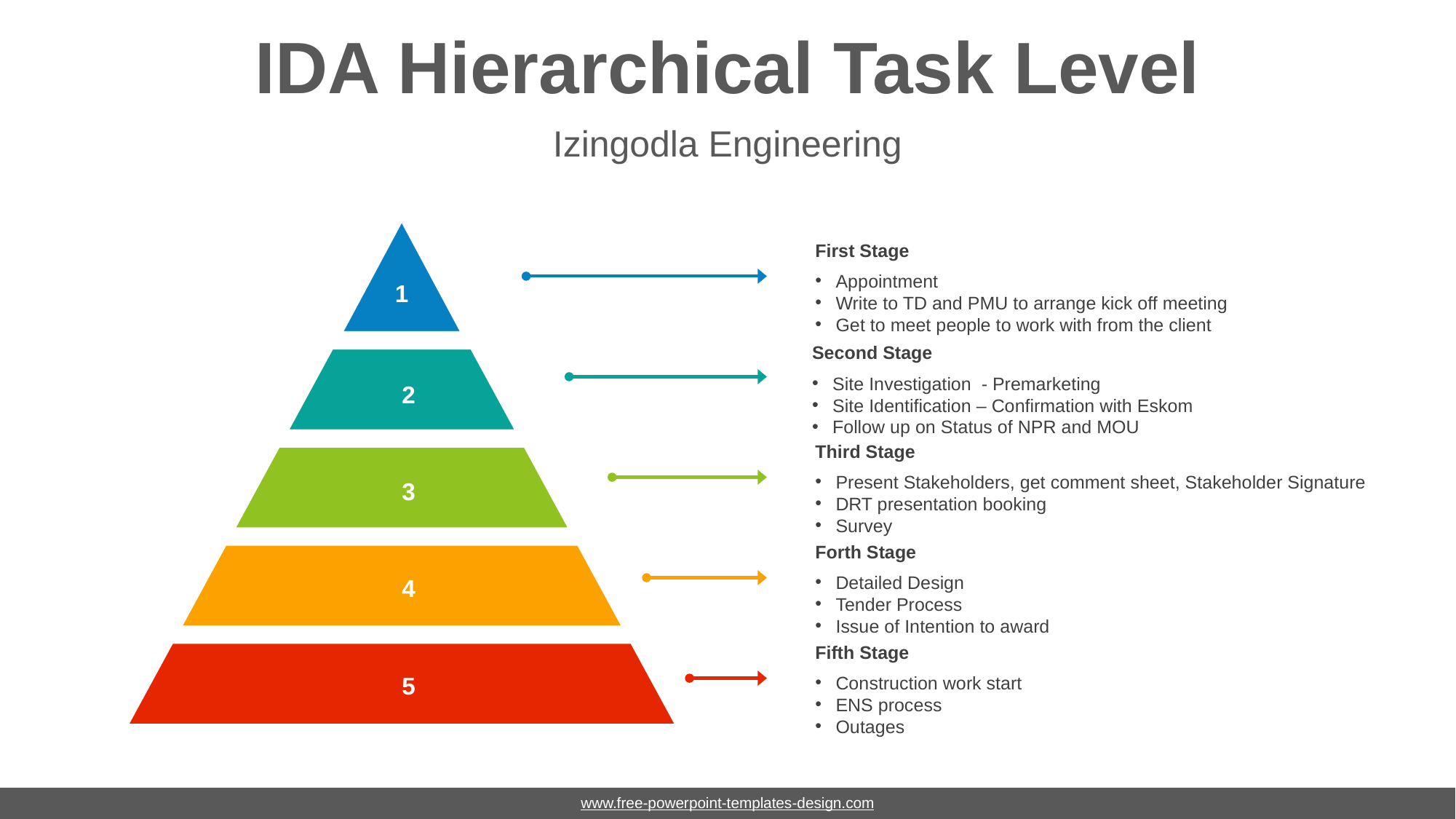

# IDA Hierarchical Task Level
Izingodla Engineering
1
  2
  3
  4
  5
First Stage
Appointment
Write to TD and PMU to arrange kick off meeting
Get to meet people to work with from the client
Second Stage
Site Investigation  - Premarketing
Site Identification – Confirmation with Eskom
Follow up on Status of NPR and MOU
Third Stage
Present Stakeholders, get comment sheet, Stakeholder Signature
DRT presentation booking
Survey
Forth Stage
Detailed Design
Tender Process
Issue of Intention to award
Fifth Stage
Construction work start
ENS process
Outages
www.free-powerpoint-templates-design.com